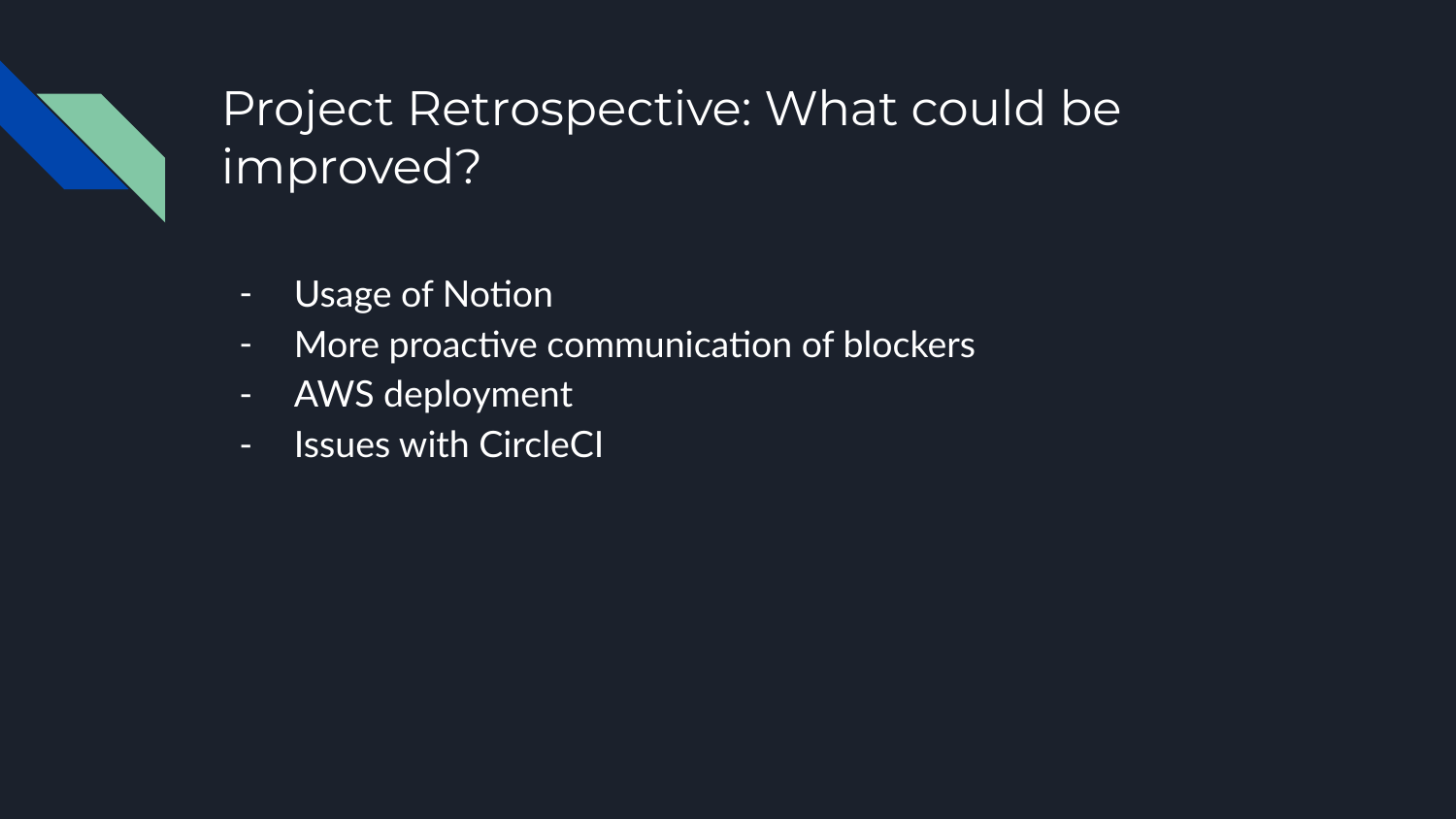

# Project Retrospective: What could be improved?

Usage of Notion
More proactive communication of blockers
AWS deployment
Issues with CircleCI